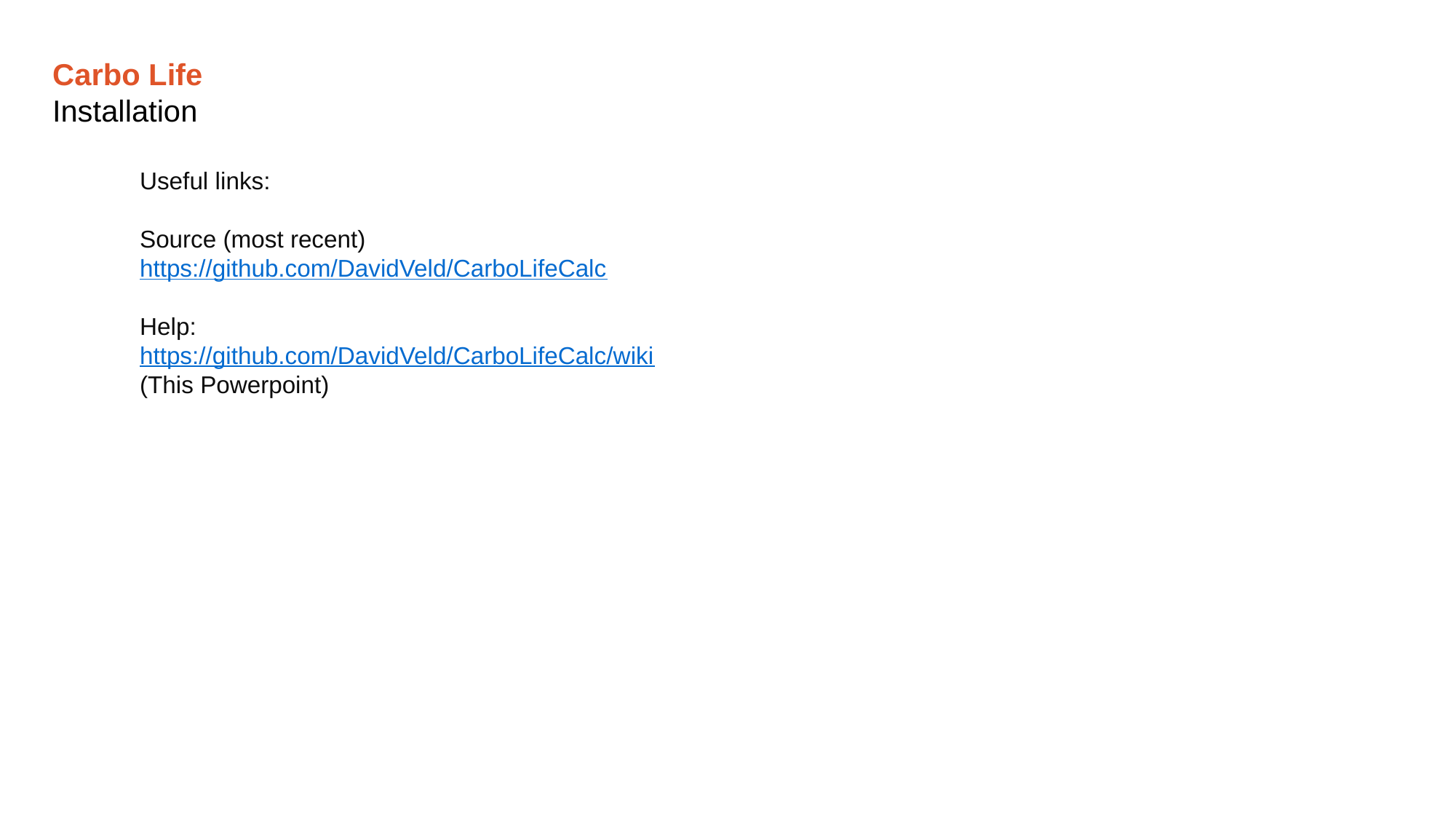

Carbo Life
Installation
Useful links:
Source (most recent)
https://github.com/DavidVeld/CarboLifeCalc
Help:
https://github.com/DavidVeld/CarboLifeCalc/wiki
(This Powerpoint)